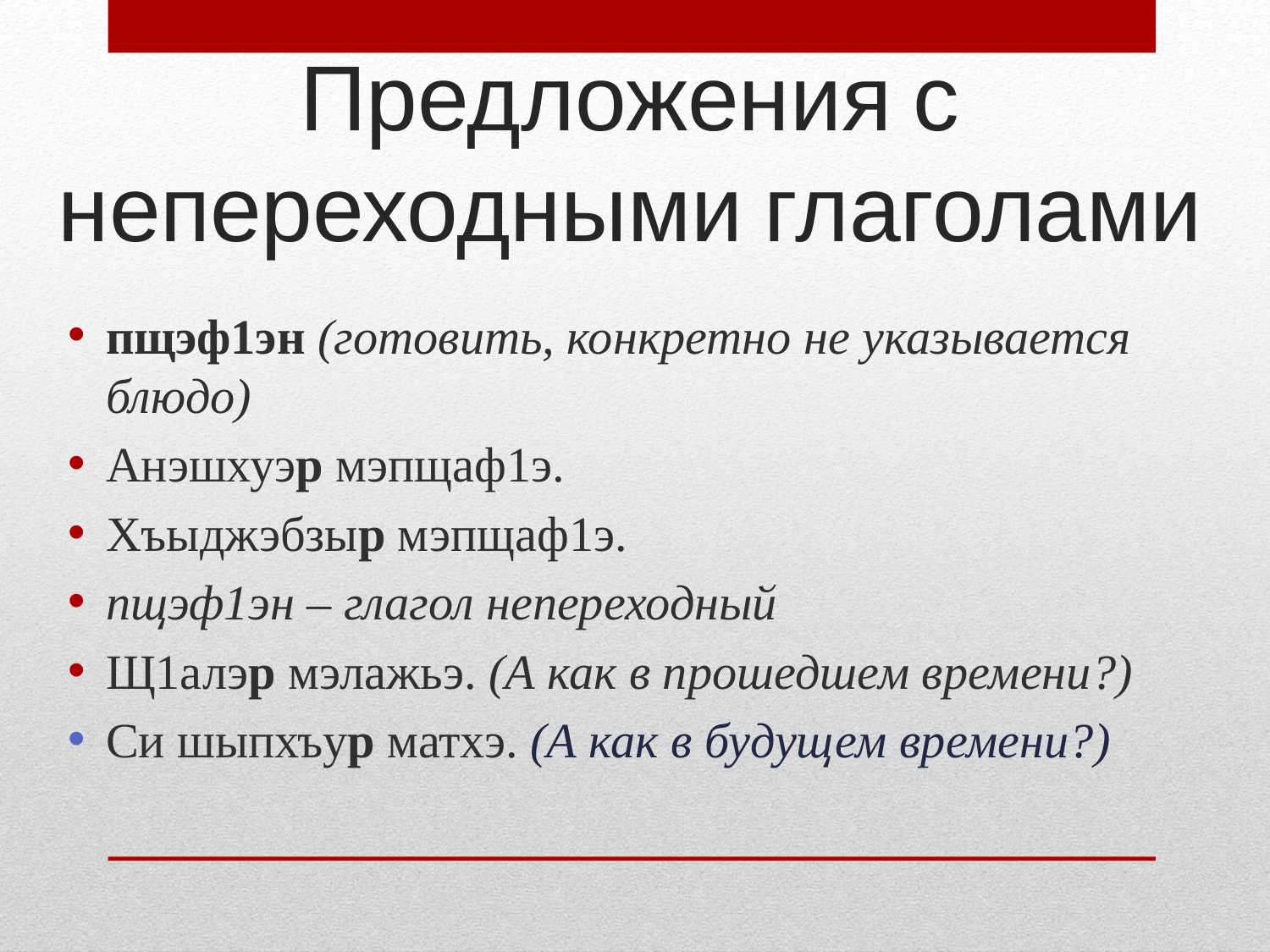

# Предложения с непереходными глаголами
пщэф1эн (готовить, конкретно не указывается блюдо)
Анэшхуэр мэпщаф1э.
Хъыджэбзыр мэпщаф1э.
пщэф1эн – глагол непереходный
Щ1алэр мэлажьэ. (А как в прошедшем времени?)
Си шыпхъур матхэ. (А как в будущем времени?)